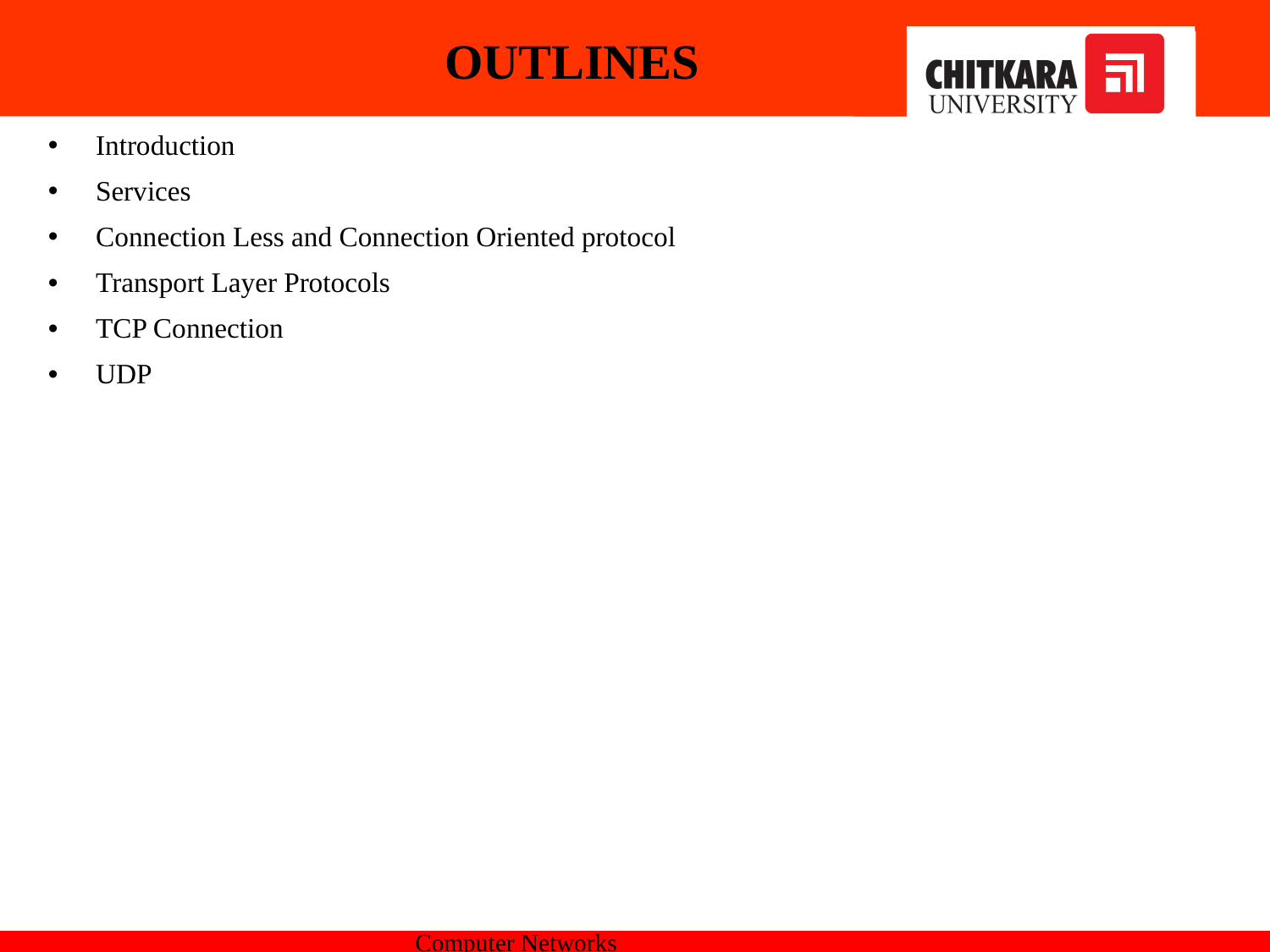

# OUTLINES
Introduction
Services
Connection Less and Connection Oriented protocol
Transport Layer Protocols
TCP Connection
UDP

Computer Networks